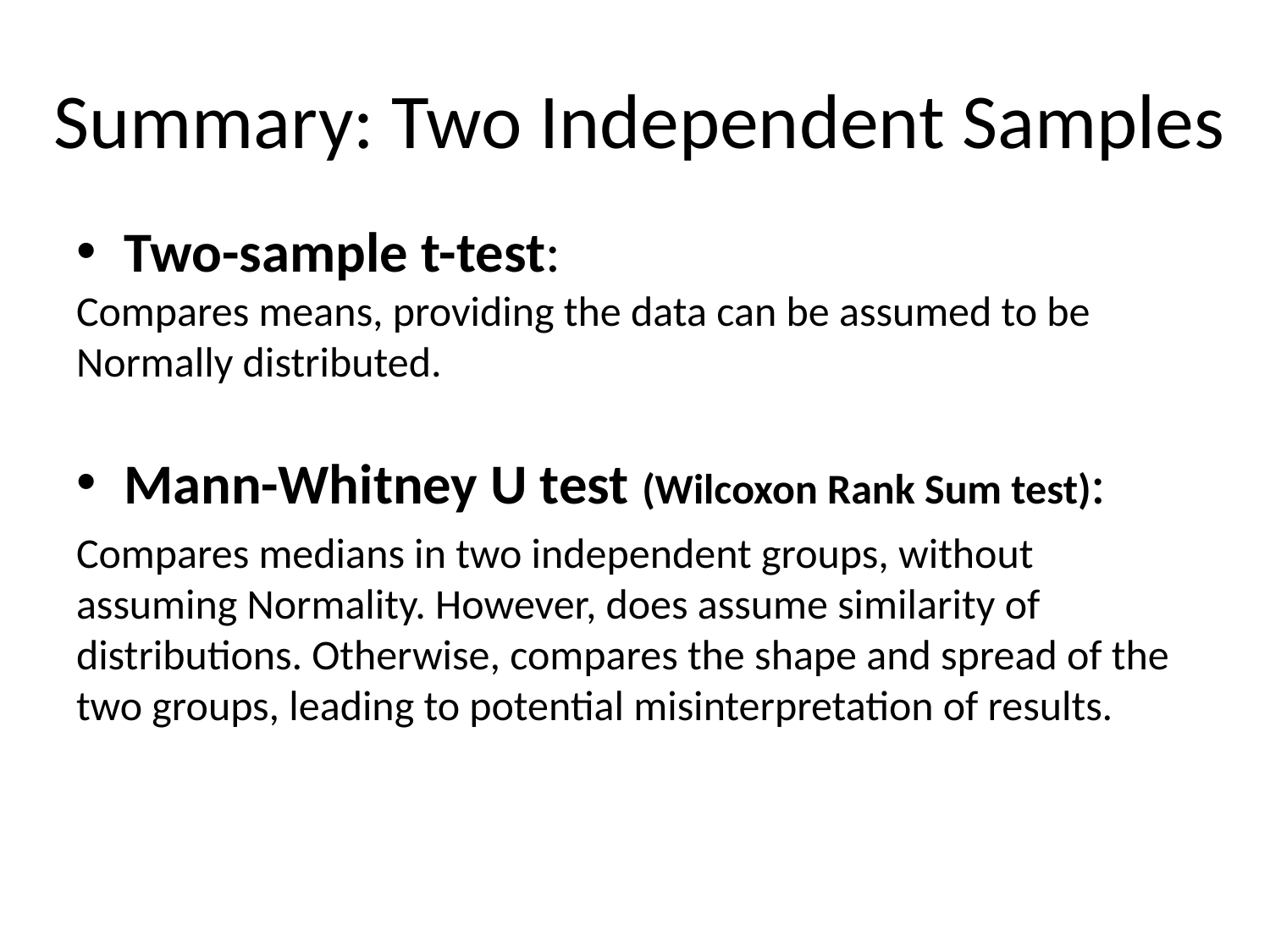

# Summary: Two Independent Samples
Two-sample t-test:
Compares means, providing the data can be assumed to be Normally distributed.

Mann-Whitney U test (Wilcoxon Rank Sum test):
Compares medians in two independent groups, without assuming Normality. However, does assume similarity of distributions. Otherwise, compares the shape and spread of the two groups, leading to potential misinterpretation of results.